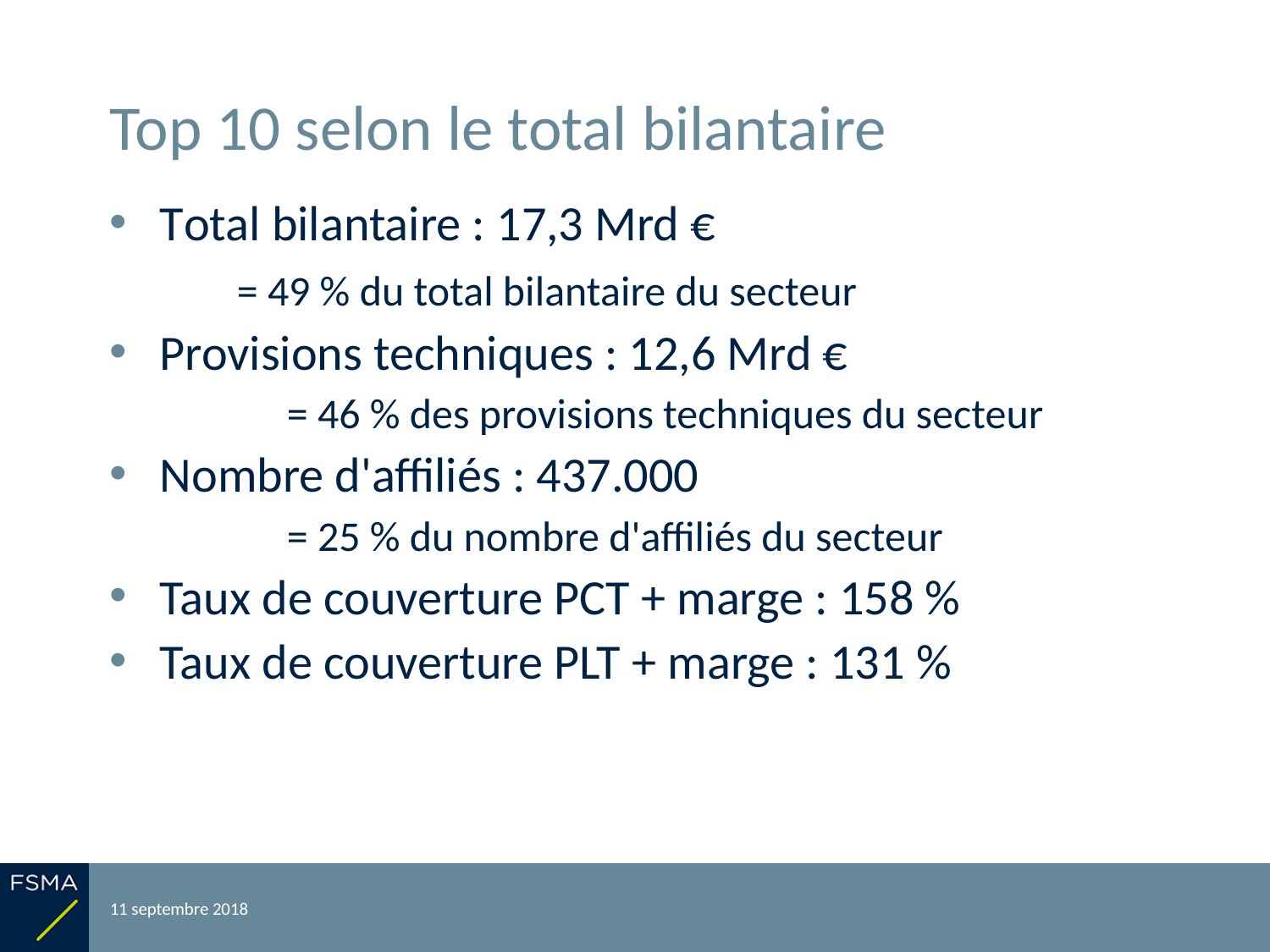

# Top 10 selon le total bilantaire
Total bilantaire : 17,3 Mrd €
	= 49 % du total bilantaire du secteur
Provisions techniques : 12,6 Mrd €
	= 46 % des provisions techniques du secteur
Nombre d'affiliés : 437.000
	= 25 % du nombre d'affiliés du secteur
Taux de couverture PCT + marge : 158 %
Taux de couverture PLT + marge : 131 %
11 septembre 2018
Reporting relatif à l'exercice 2017
9